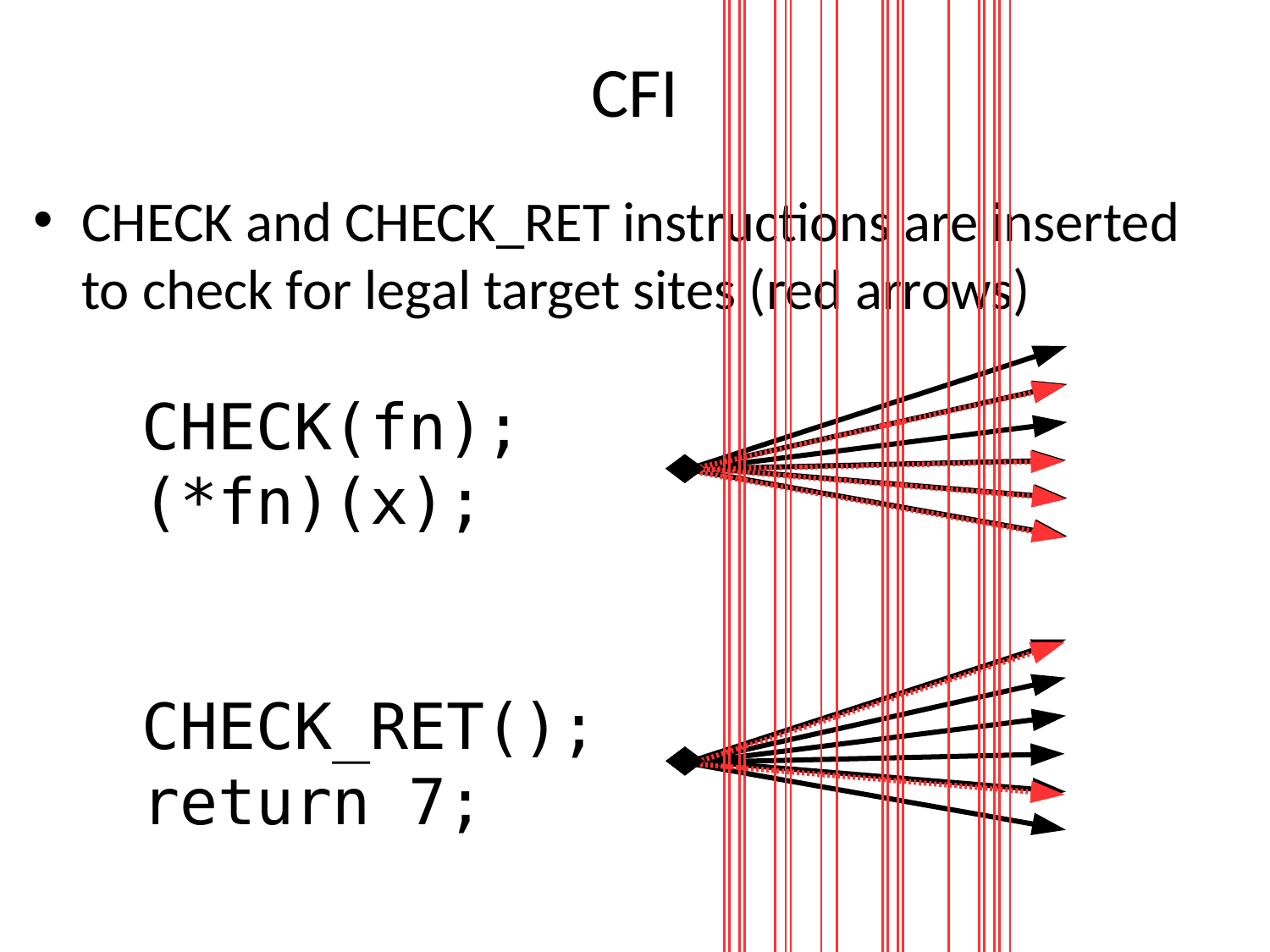

# CFI
CHECK and CHECK_RET instructions are inserted to check for legal target sites (red arrows)

CHECK(fn);
(*fn)(x);

CHECK_RET();
return 7;